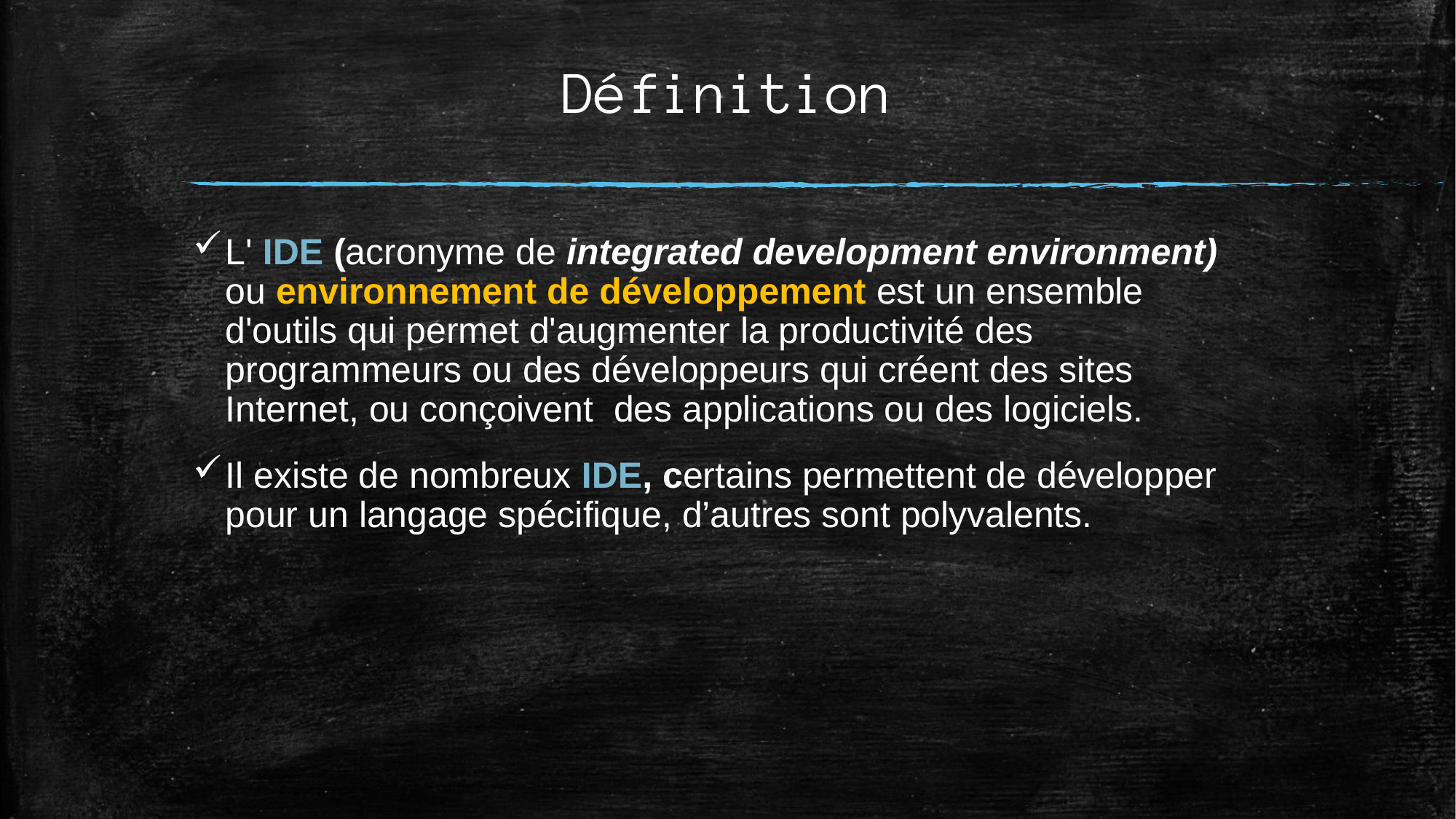

# Définition
L' IDE (acronyme de integrated development environment) ou environnement de développement est un ensemble d'outils qui permet d'augmenter la productivité des programmeurs ou des développeurs qui créent des sites Internet, ou conçoivent  des applications ou des logiciels.
Il existe de nombreux IDE, certains permettent de développer pour un langage spécifique, d’autres sont polyvalents.